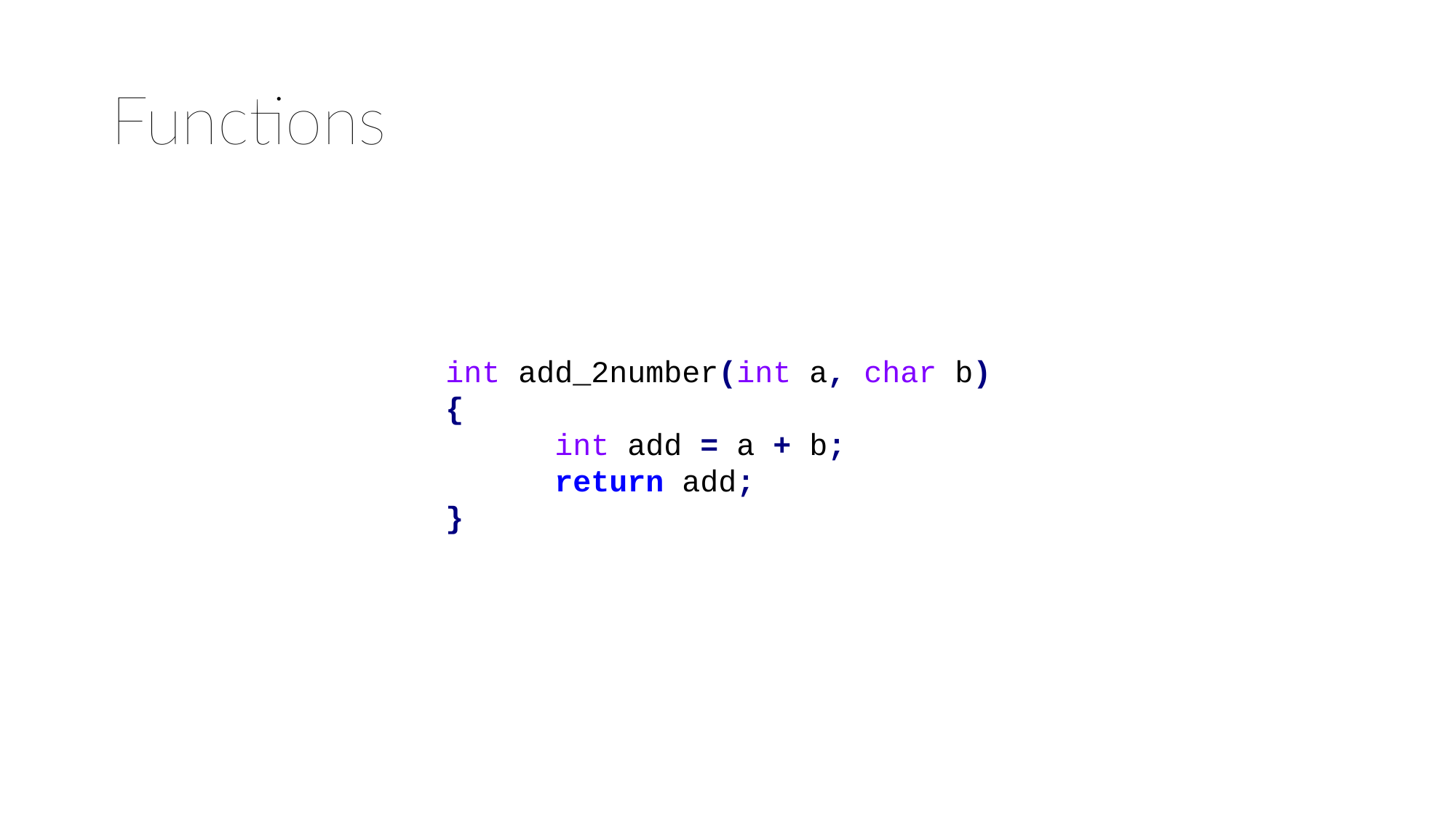

# Functions

int add_2number(int a, char b)
{
	int add = a + b;
	return add;
}